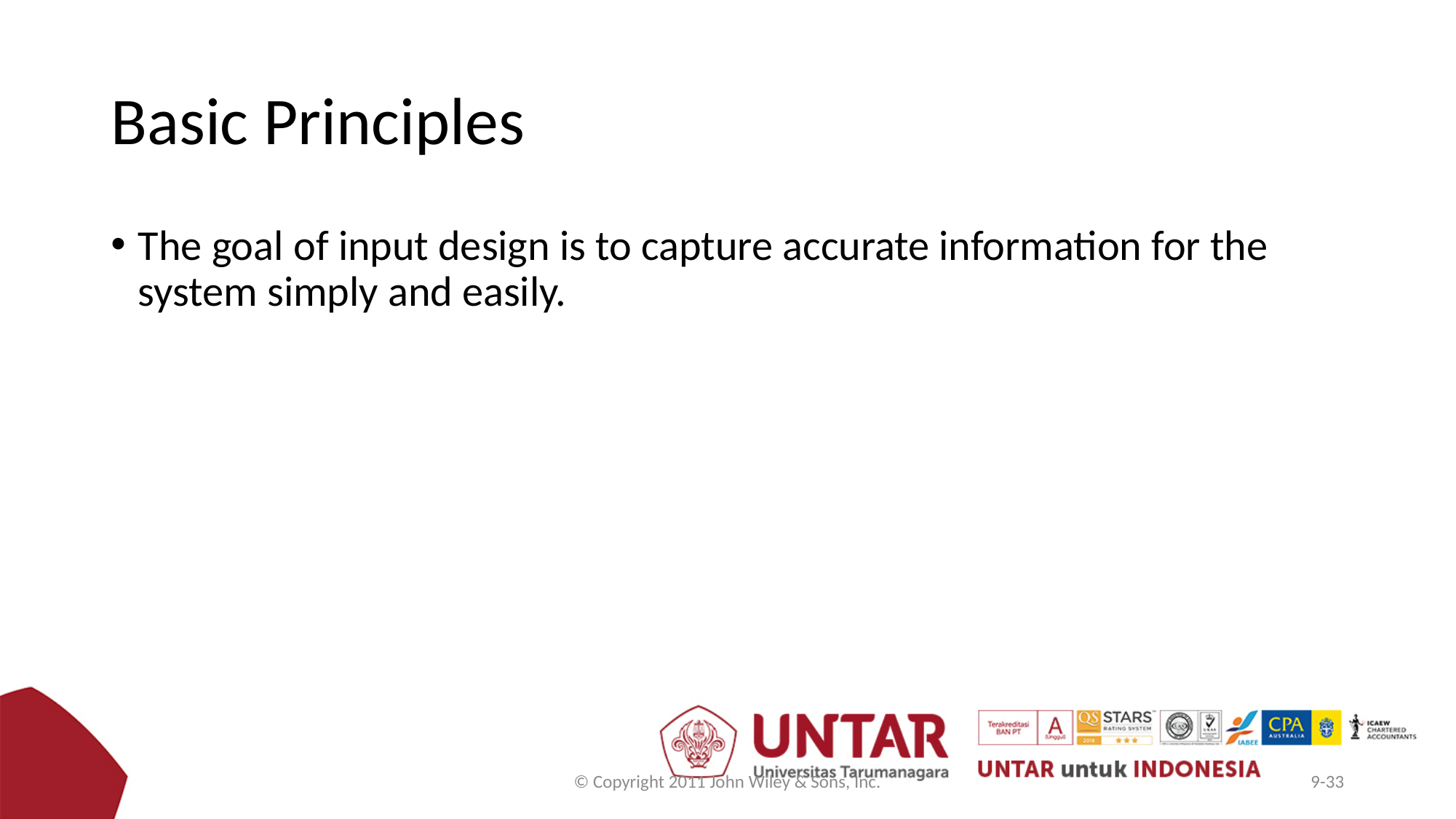

# Basic Principles
The goal of input design is to capture accurate information for the system simply and easily.

© Copyright 2011 John Wiley & Sons, Inc.
9-33